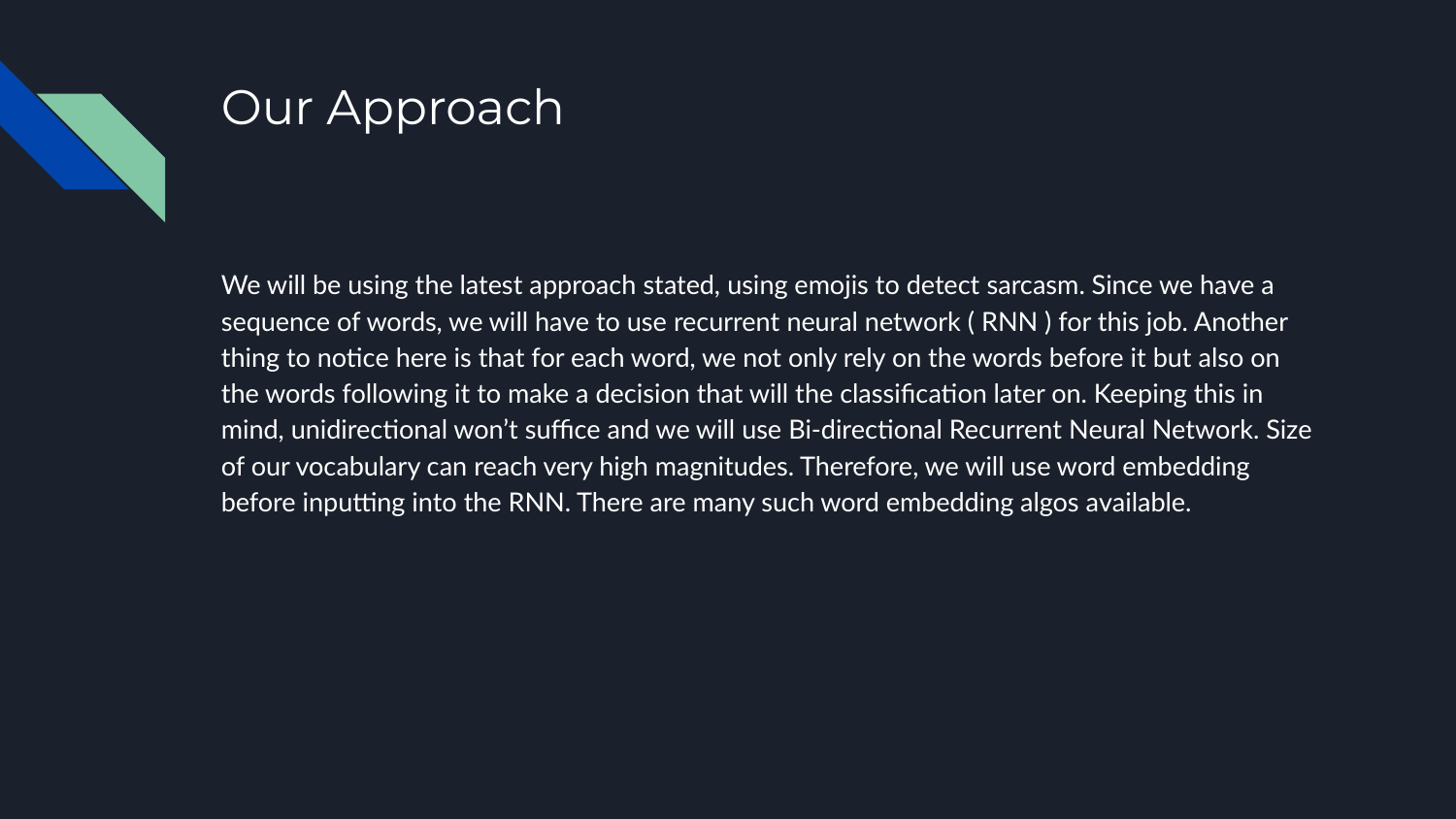

# Our Approach
We will be using the latest approach stated, using emojis to detect sarcasm. Since we have a sequence of words, we will have to use recurrent neural network ( RNN ) for this job. Another thing to notice here is that for each word, we not only rely on the words before it but also on the words following it to make a decision that will the classification later on. Keeping this in mind, unidirectional won’t suffice and we will use Bi-directional Recurrent Neural Network. Size of our vocabulary can reach very high magnitudes. Therefore, we will use word embedding before inputting into the RNN. There are many such word embedding algos available.